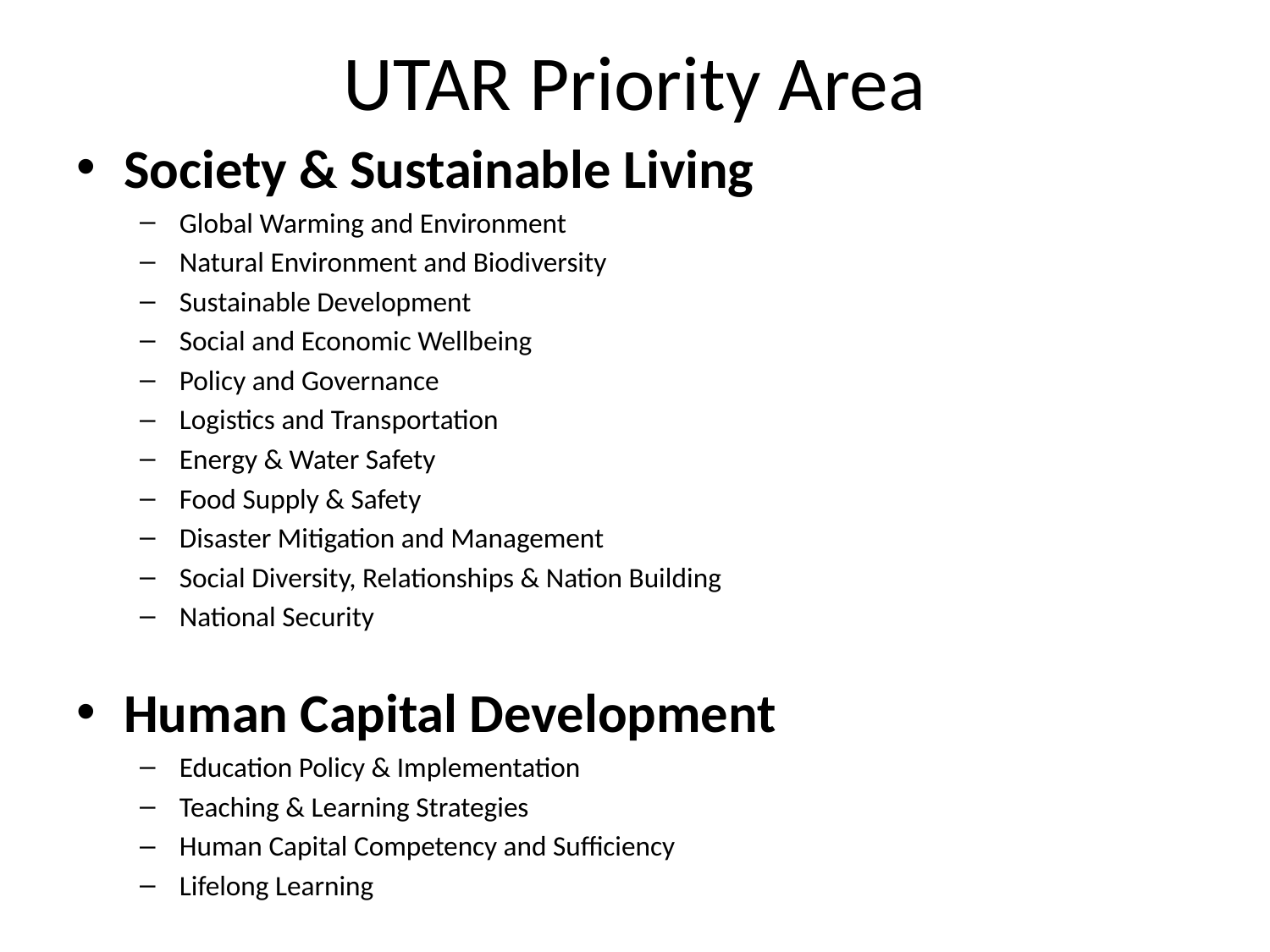

# UTAR Priority Area
Society & Sustainable Living
Global Warming and Environment
Natural Environment and Biodiversity
Sustainable Development
Social and Economic Wellbeing
Policy and Governance
Logistics and Transportation
Energy & Water Safety
Food Supply & Safety
Disaster Mitigation and Management
Social Diversity, Relationships & Nation Building
National Security

Human Capital Development
Education Policy & Implementation
Teaching & Learning Strategies
Human Capital Competency and Sufficiency
Lifelong Learning